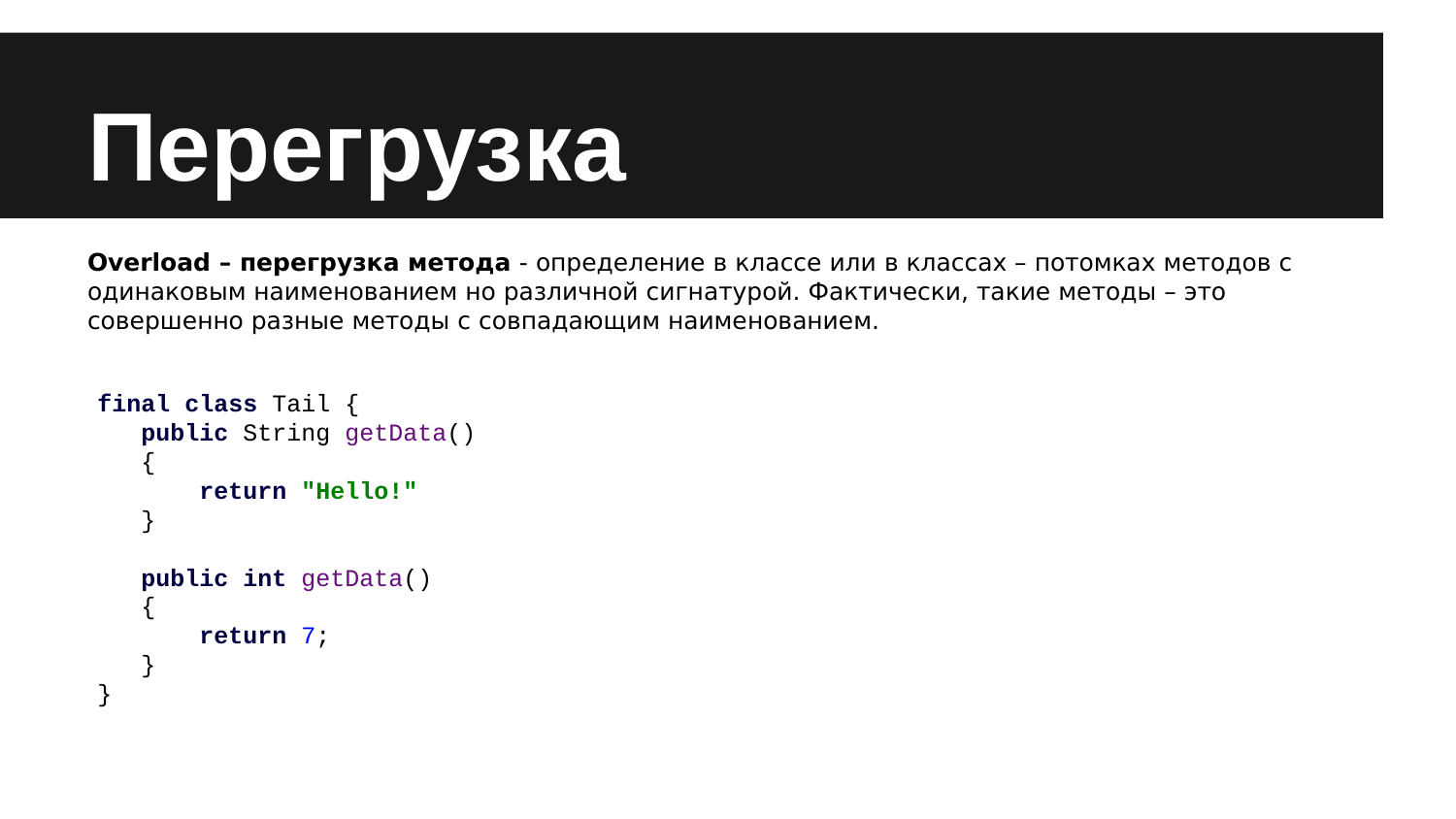

# Перегрузка
Overload – перегрузка метода - определение в классе или в классах – потомках методов с одинаковым наименованием но различной сигнатурой. Фактически, такие методы – это совершенно разные методы с совпадающим наименованием.
final class Tail {
   public String getData()
   {
       return "Hello!"
   }

   public int getData()
   {
       return 7;
   }
}